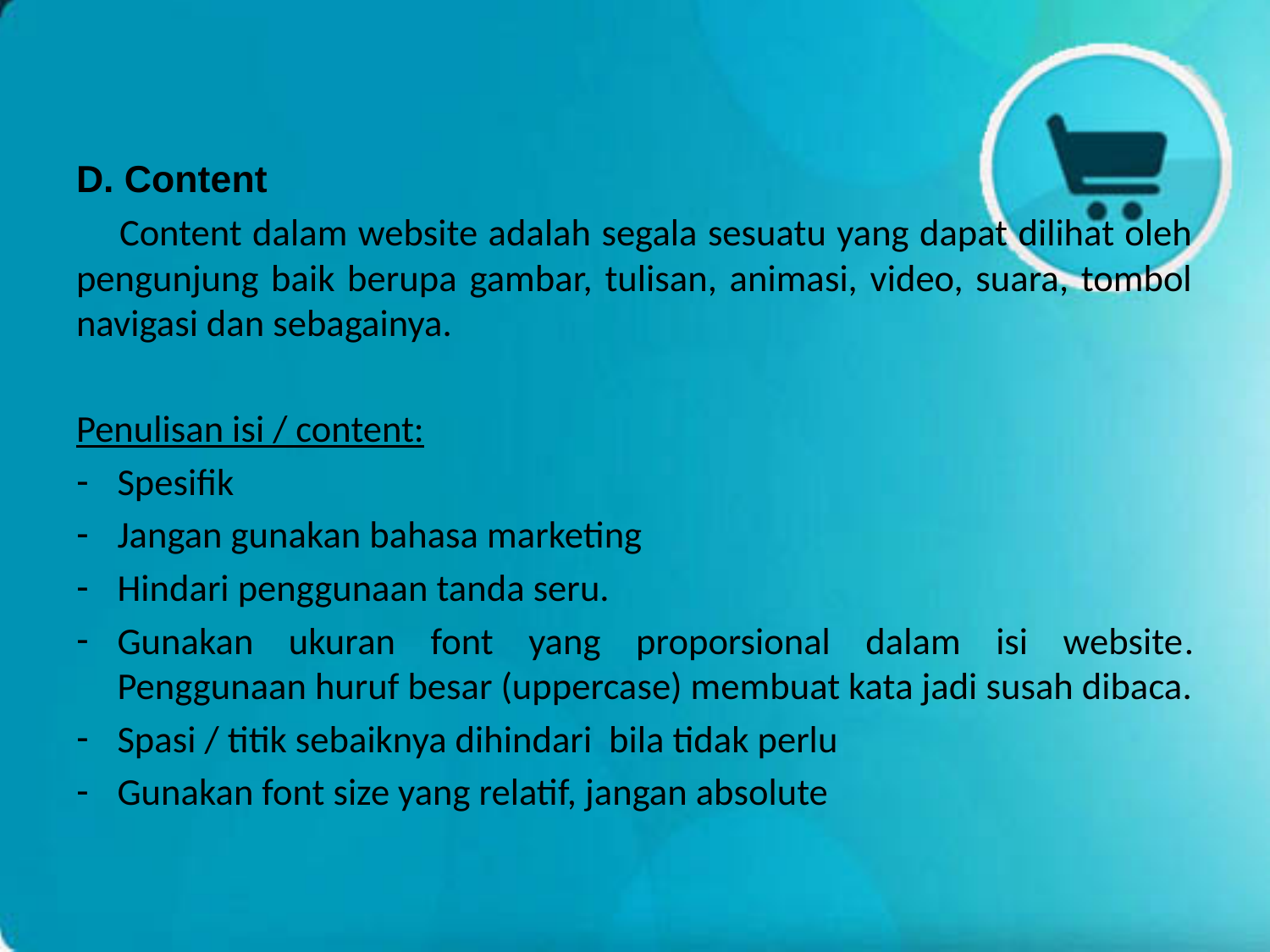

#
D. Content
Content dalam website adalah segala sesuatu yang dapat dilihat oleh pengunjung baik berupa gambar, tulisan, animasi, video, suara, tombol navigasi dan sebagainya.

Penulisan isi / content:
Spesifik
Jangan gunakan bahasa marketing
Hindari penggunaan tanda seru.
Gunakan ukuran font yang proporsional dalam isi website. Penggunaan huruf besar (uppercase) membuat kata jadi susah dibaca.
Spasi / titik sebaiknya dihindari  bila tidak perlu
Gunakan font size yang relatif, jangan absolute